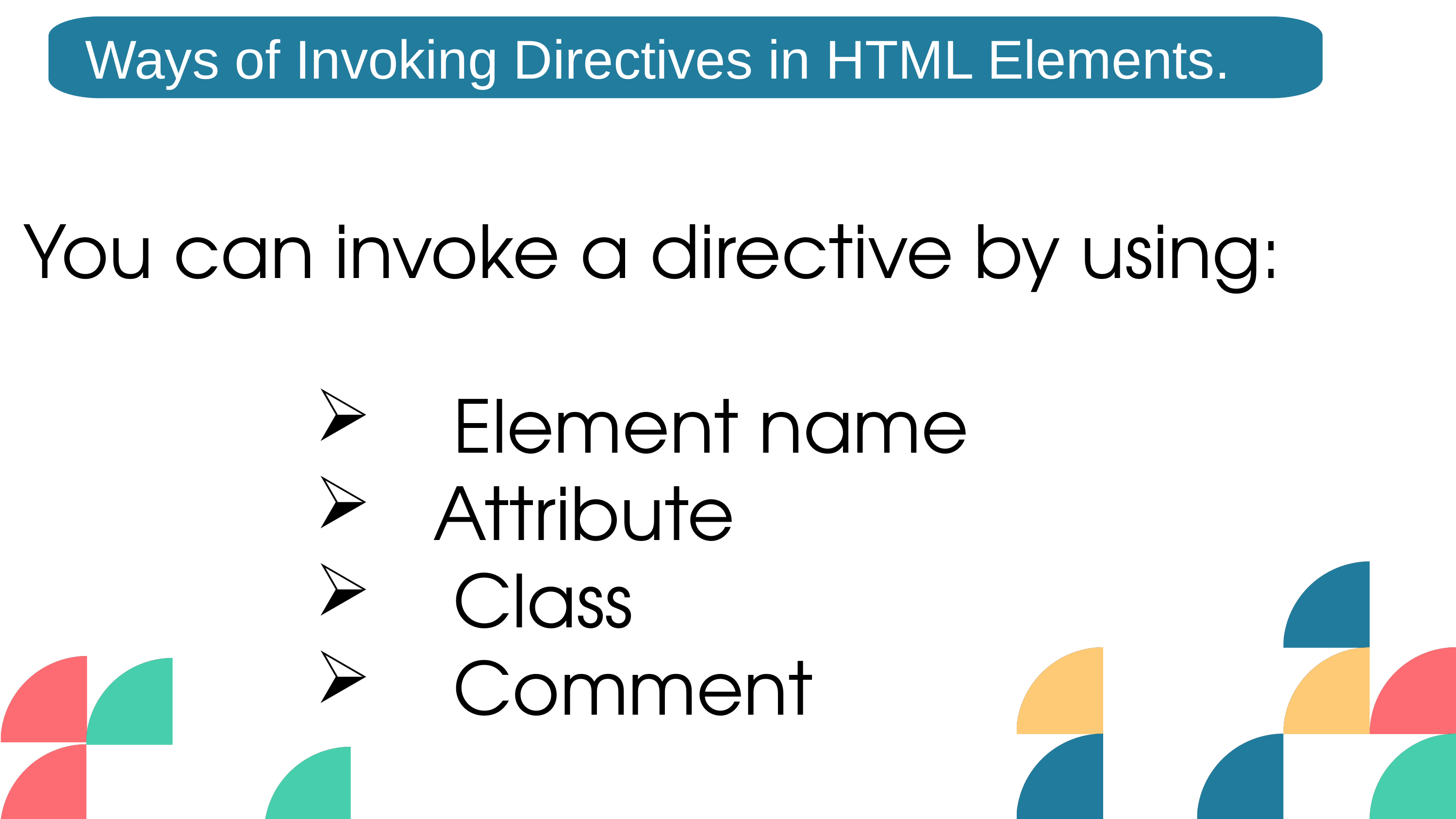

Ways of Invoking Directives in HTML Elements.

You can invoke a directive by using:

    Element name
   Attribute
    Class
    Comment